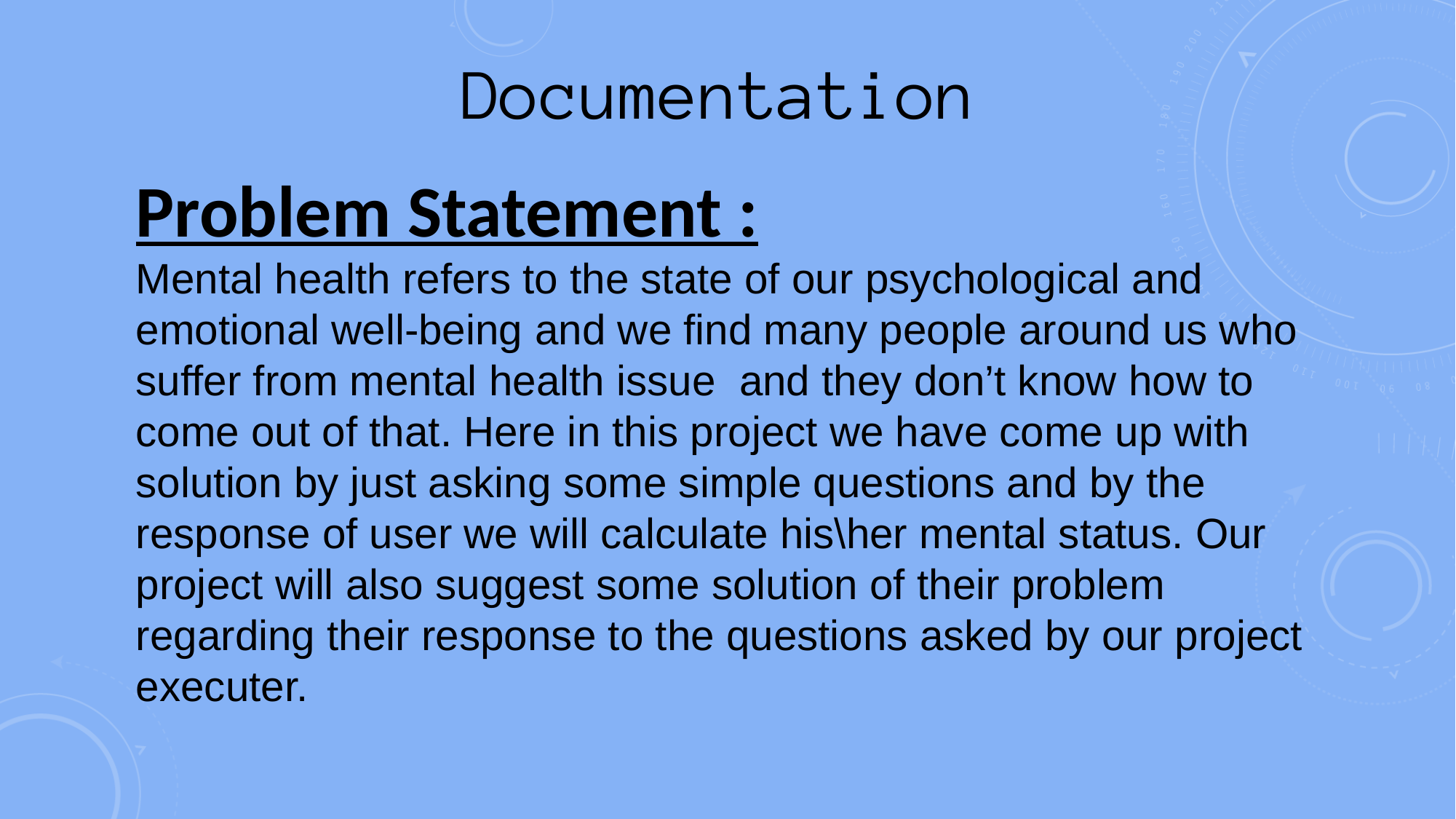

Documentation
Problem Statement :
Mental health refers to the state of our psychological and emotional well-being and we find many people around us who suffer from mental health issue  and they don’t know how to come out of that. Here in this project we have come up with solution by just asking some simple questions and by the response of user we will calculate his\her mental status. Our project will also suggest some solution of their problem regarding their response to the questions asked by our project executer.